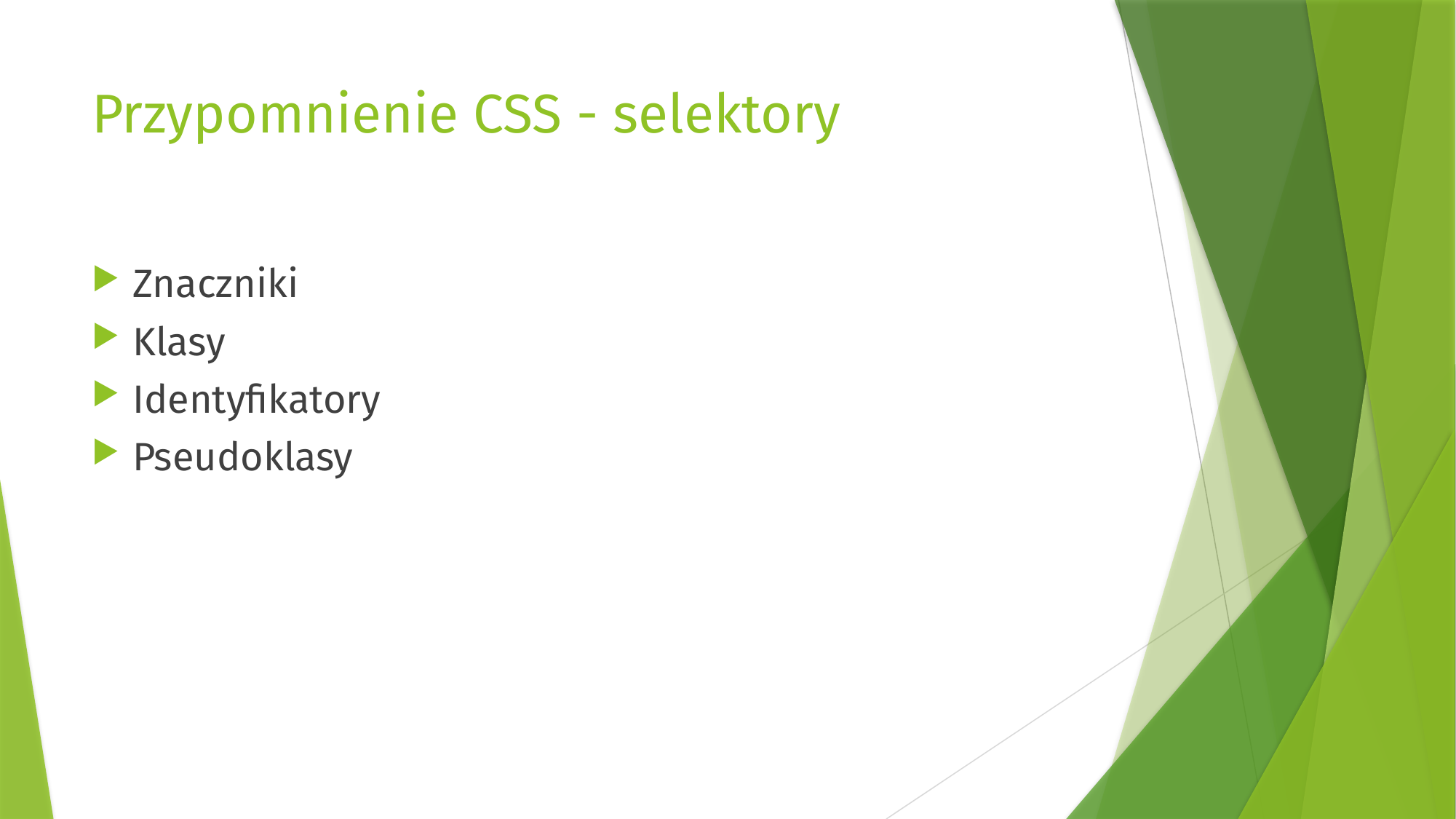

# Przypomnienie CSS - selektory
Znaczniki
Klasy
Identyfikatory
Pseudoklasy